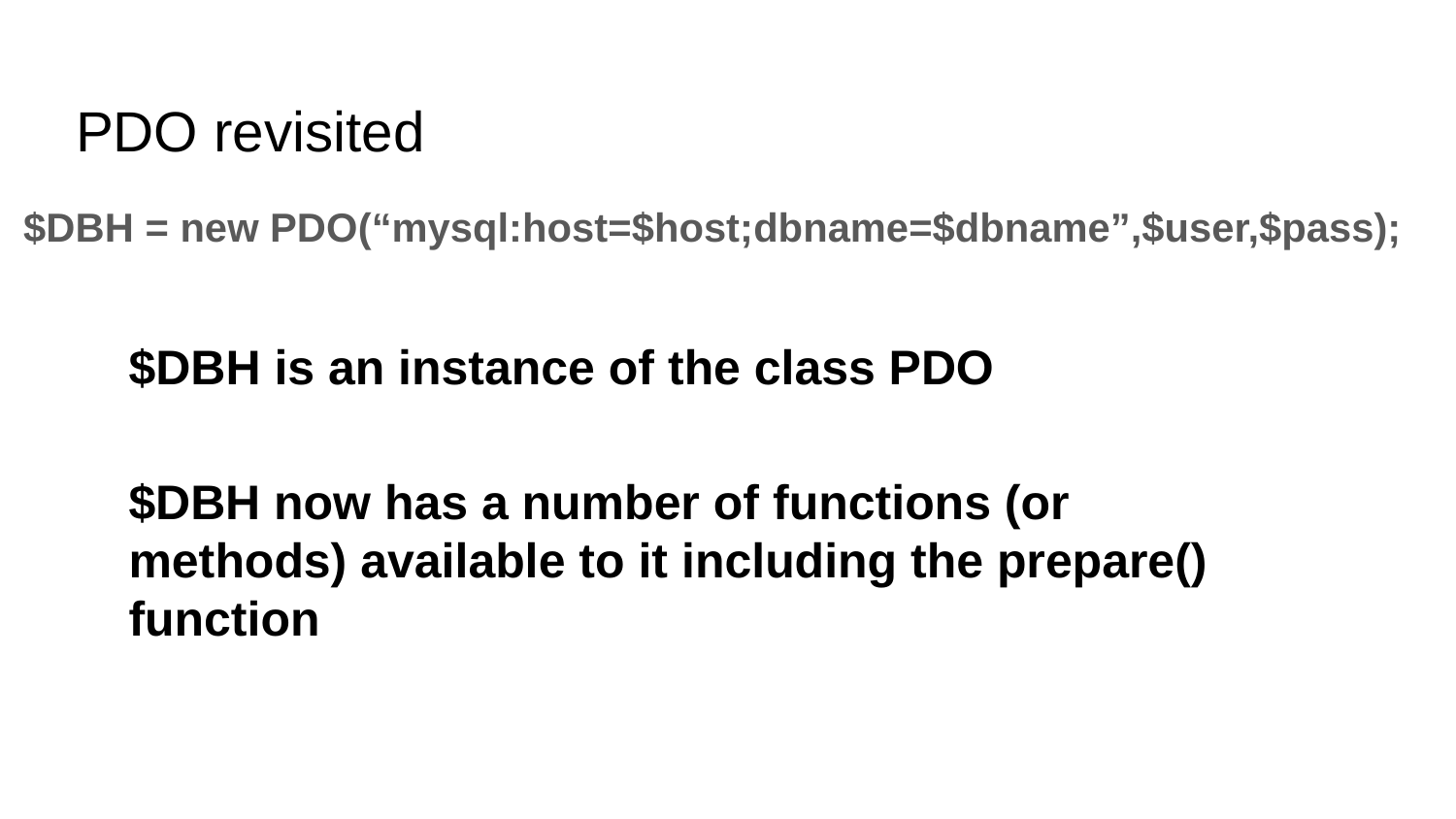

# PDO revisited
$DBH = new PDO(“mysql:host=$host;dbname=$dbname”,$user,$pass);
$DBH is an instance of the class PDO
$DBH now has a number of functions (or methods) available to it including the prepare() function